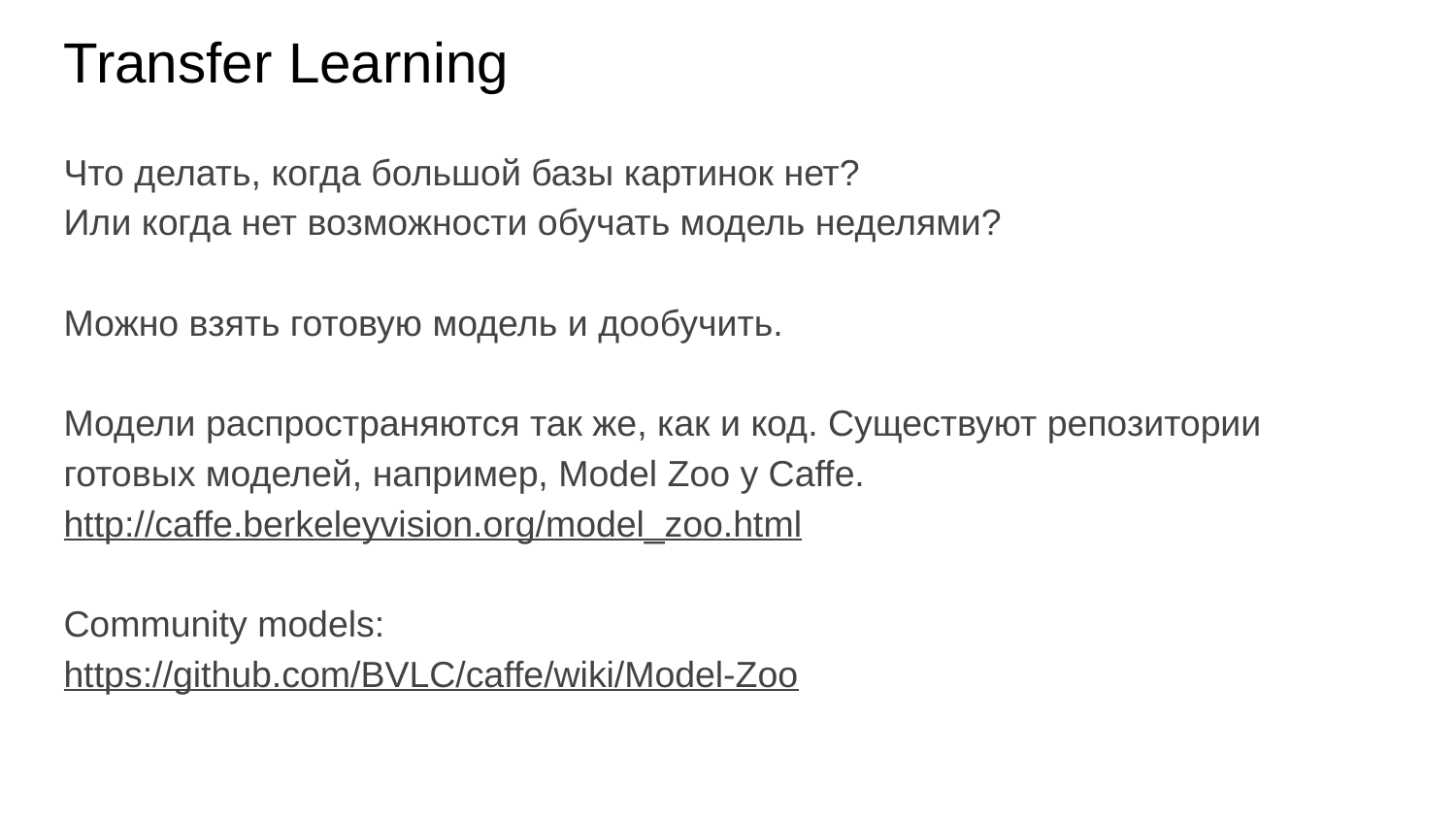

# Transfer Learning
Что делать, когда большой базы картинок нет?
Или когда нет возможности обучать модель неделями?

Можно взять готовую модель и дообучить.

Модели распространяются так же, как и код. Существуют репозитории готовых моделей, например, Model Zoo у Caffe.
http://caffe.berkeleyvision.org/model_zoo.html

Community models:
https://github.com/BVLC/caffe/wiki/Model-Zoo